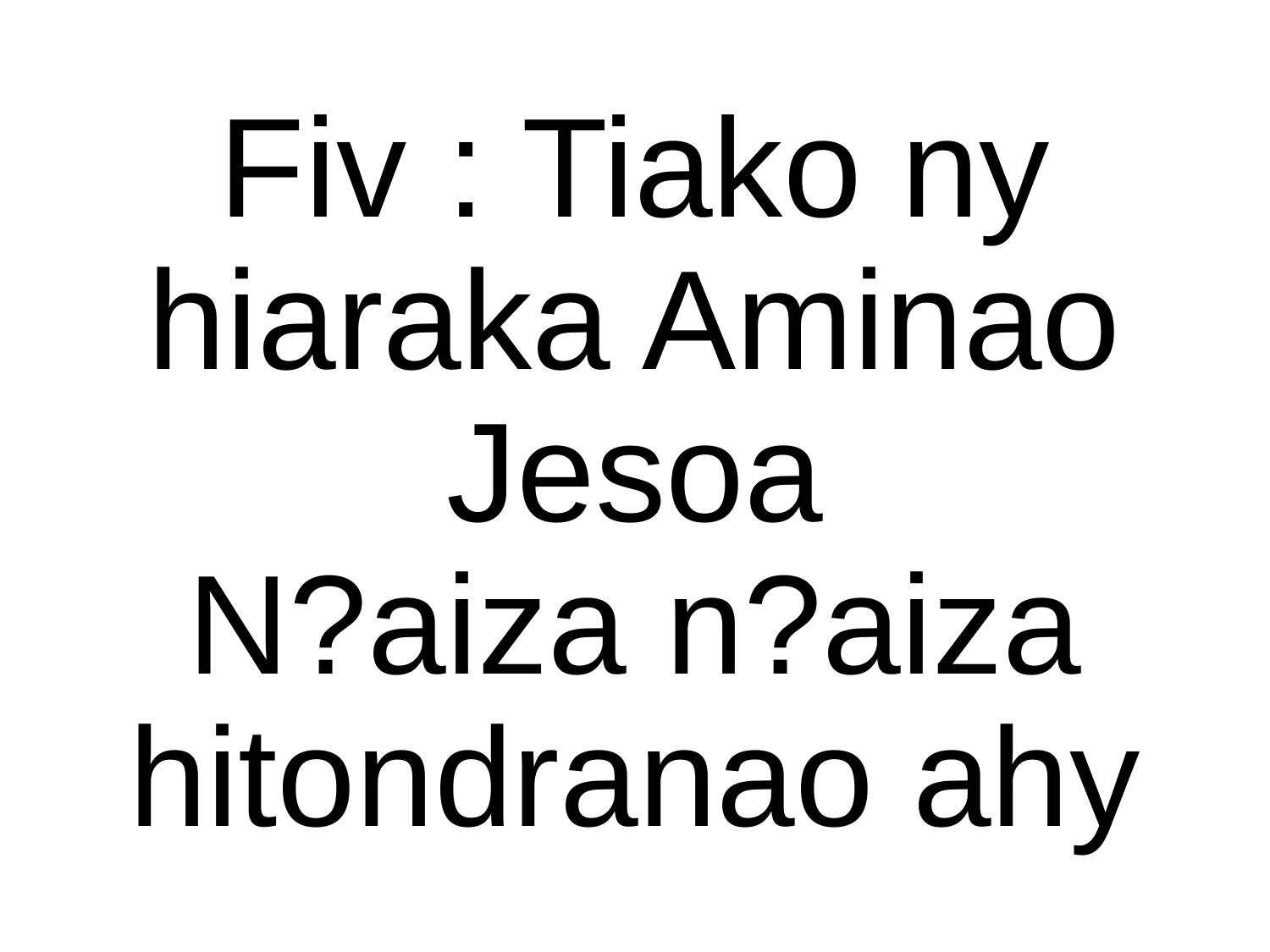

Fiv : Tiako ny hiaraka Aminao Jesoa
N?aiza n?aiza hitondranao ahy